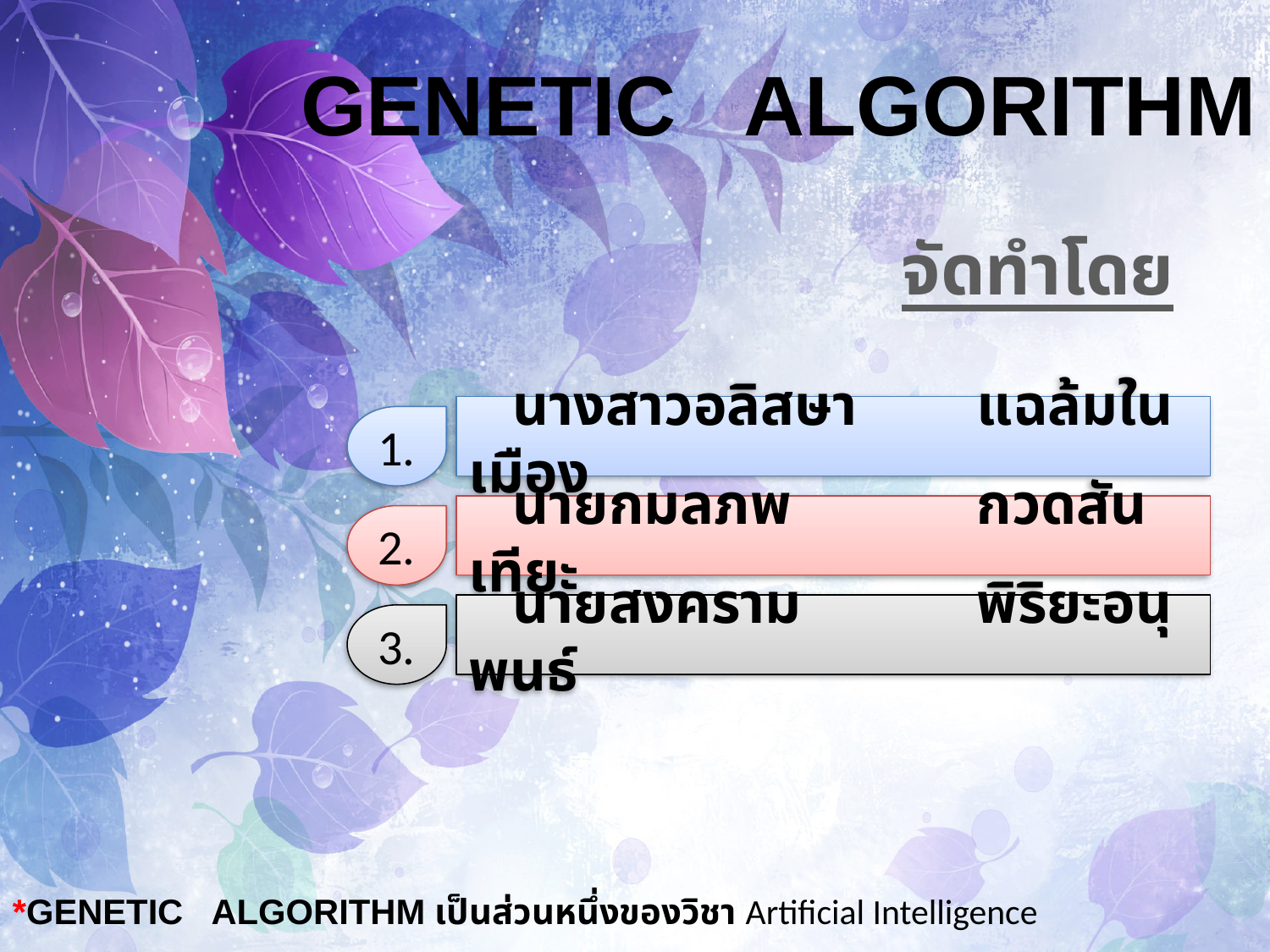

# Genetic   algorithm
จัดทำโดย
   นางสาวอลิสษา	แฉล้มในเมือง
1.
   นายกมลภพ		กวดสันเทียะ
2.
   นายสงคราม		พิริยะอนุพนธ์
3.
*Genetic   algorithm เป็นส่วนหนึ่งของวิชา Artificial Intelligence